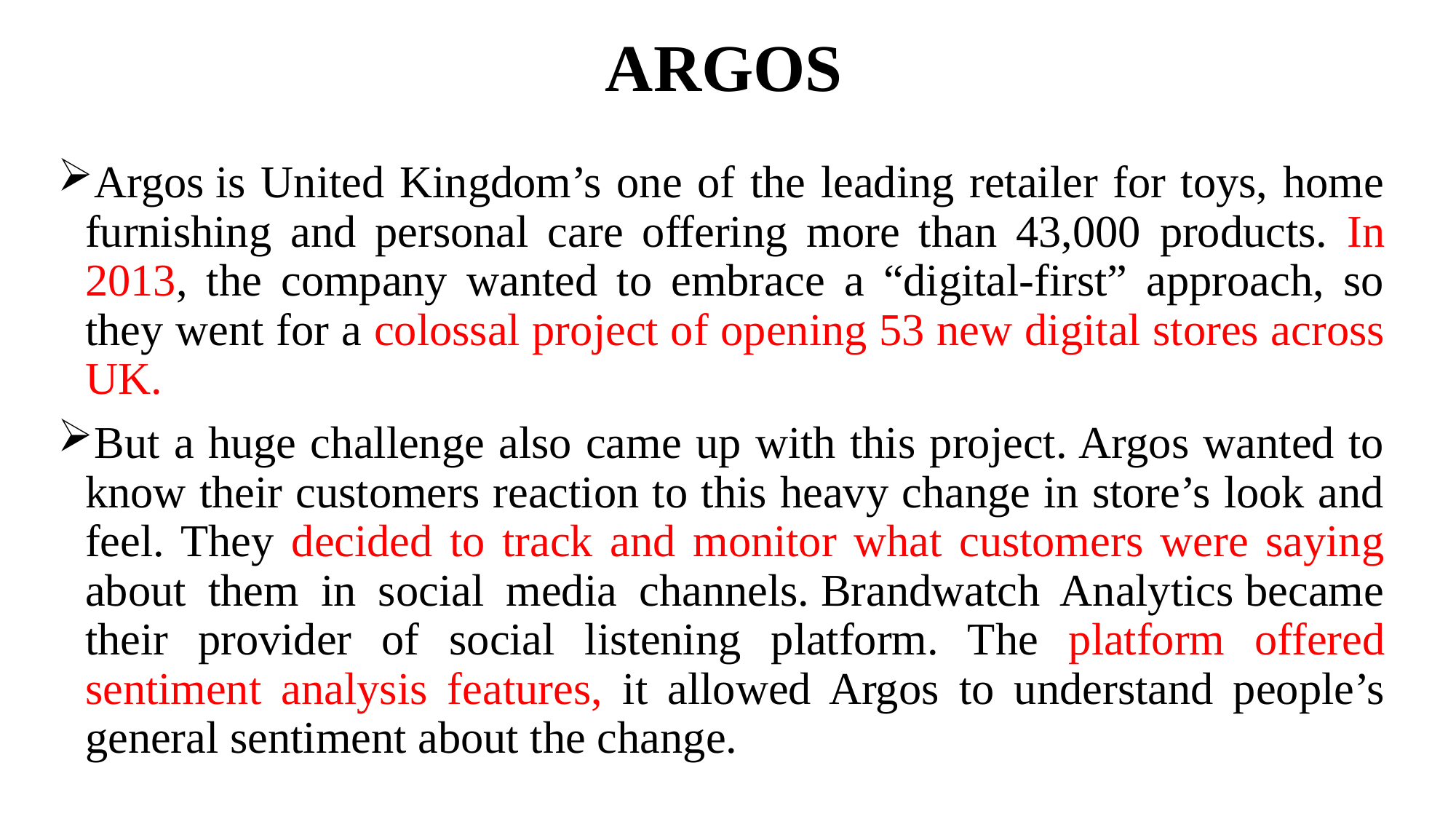

# ARGOS
Argos is United Kingdom’s one of the leading retailer for toys, home furnishing and personal care offering more than 43,000 products. In 2013, the company wanted to embrace a “digital-first” approach, so they went for a colossal project of opening 53 new digital stores across UK.
But a huge challenge also came up with this project. Argos wanted to know their customers reaction to this heavy change in store’s look and feel. They decided to track and monitor what customers were saying about them in social media channels. Brandwatch Analytics became their provider of social listening platform. The platform offered sentiment analysis features, it allowed Argos to understand people’s general sentiment about the change.